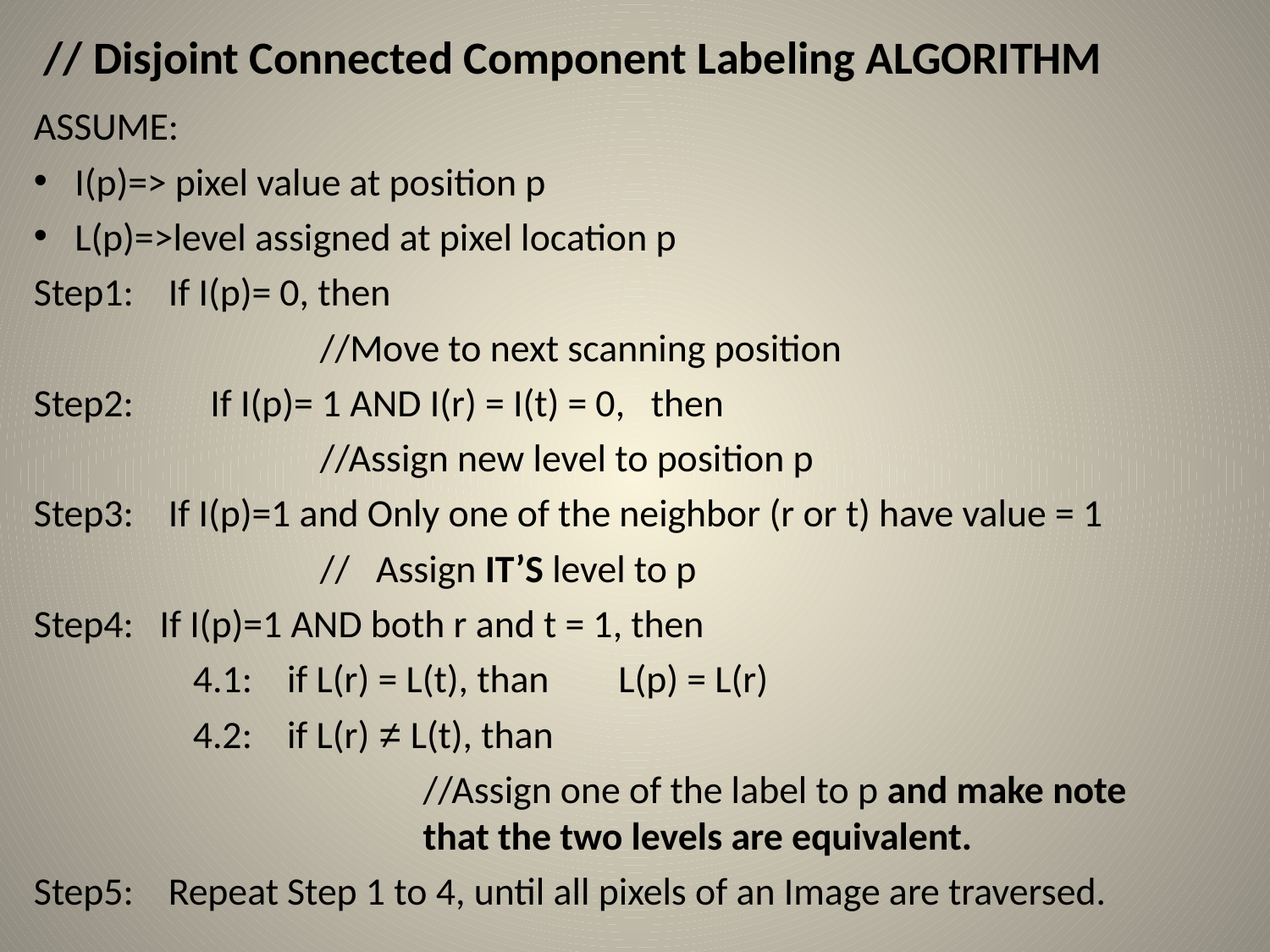

# // Disjoint Connected Component Labeling ALGORITHM
ASSUME:
 I(p)=> pixel value at position p
 L(p)=>level assigned at pixel location p
Step1:    If I(p)= 0, then
			//Move to next scanning position
Step2: 	  If I(p)= 1 AND I(r) = I(t) = 0,   then
			//Assign new level to position p
Step3:    If I(p)=1 and Only one of the neighbor (r or t) have value = 1
			//   Assign IT’S level to p
Step4:   If I(p)=1 AND both r and t = 1, then
		4.1:    if L(r) = L(t), than        L(p) = L(r)
		4.2:    if L(r) ≠ L(t), than
	//Assign one of the label to p and make note             that the two levels are equivalent.
Step5:    Repeat Step 1 to 4, until all pixels of an Image are traversed.